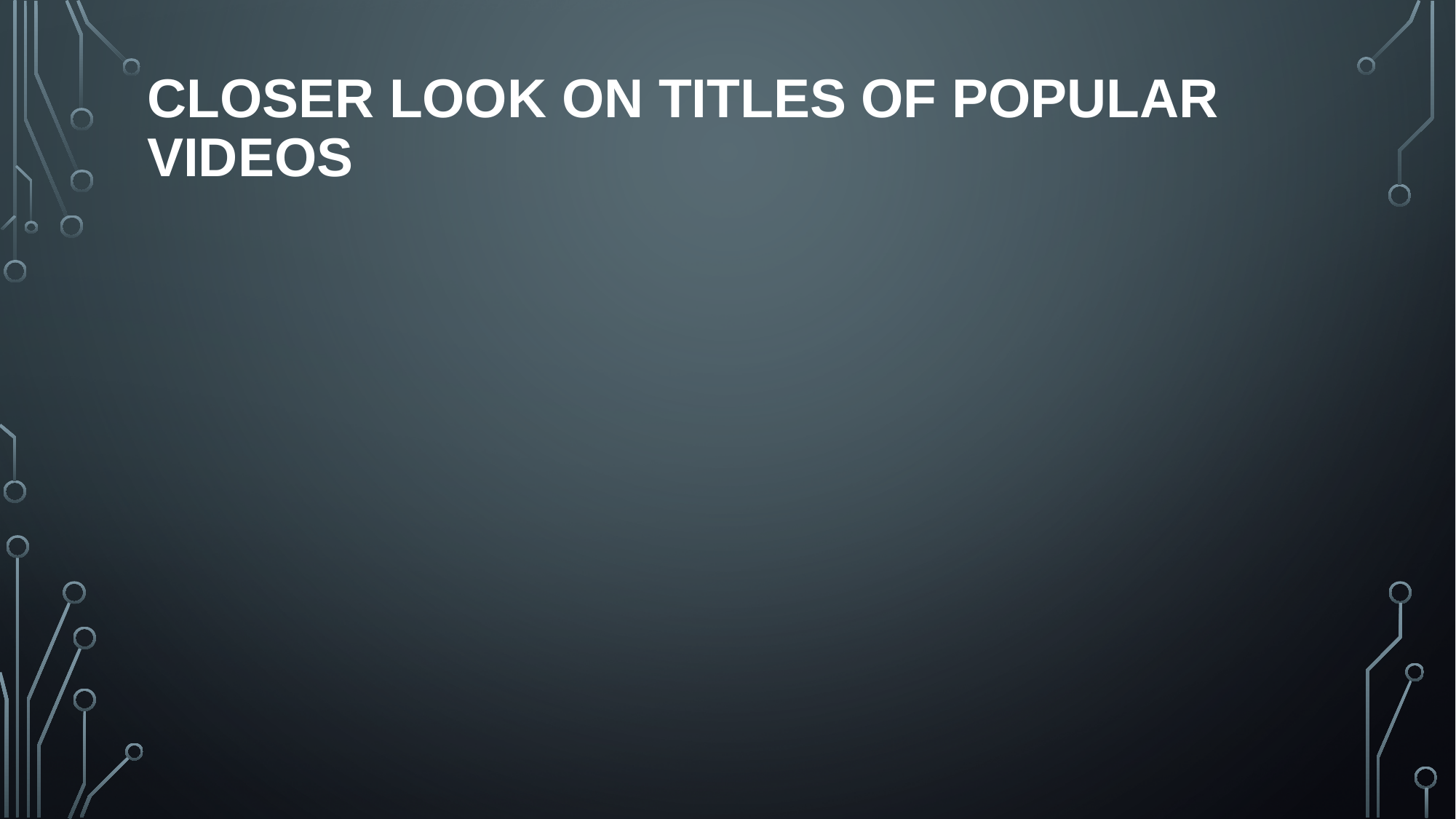

# Closer look on Titles of Popular Videos